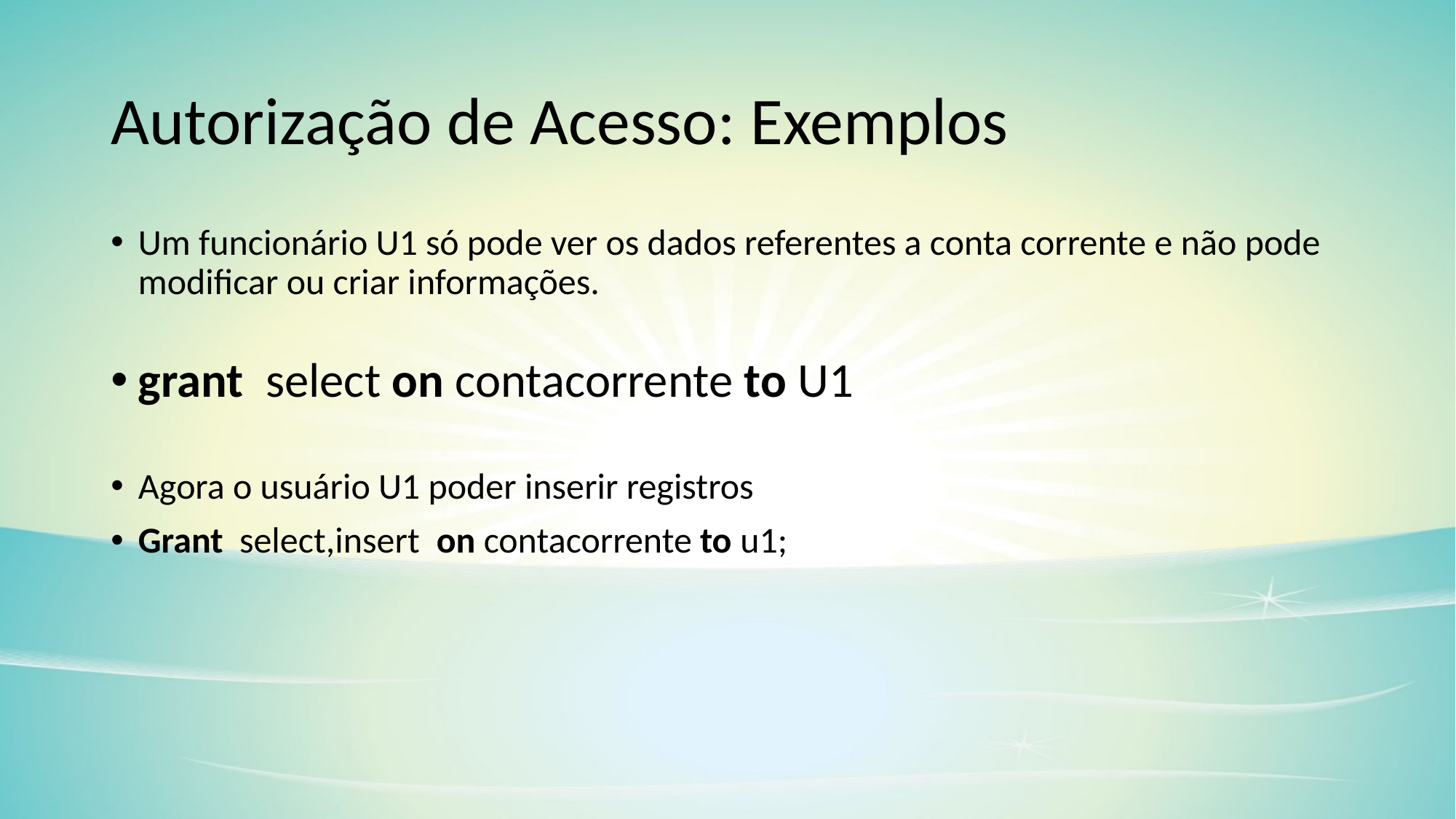

# Autorização de Acesso: Exemplos
Um funcionário U1 só pode ver os dados referentes a conta corrente e não pode modificar ou criar informações.

grant  select on contacorrente to U1

Agora o usuário U1 poder inserir registros
Grant  select,insert  on contacorrente to u1;